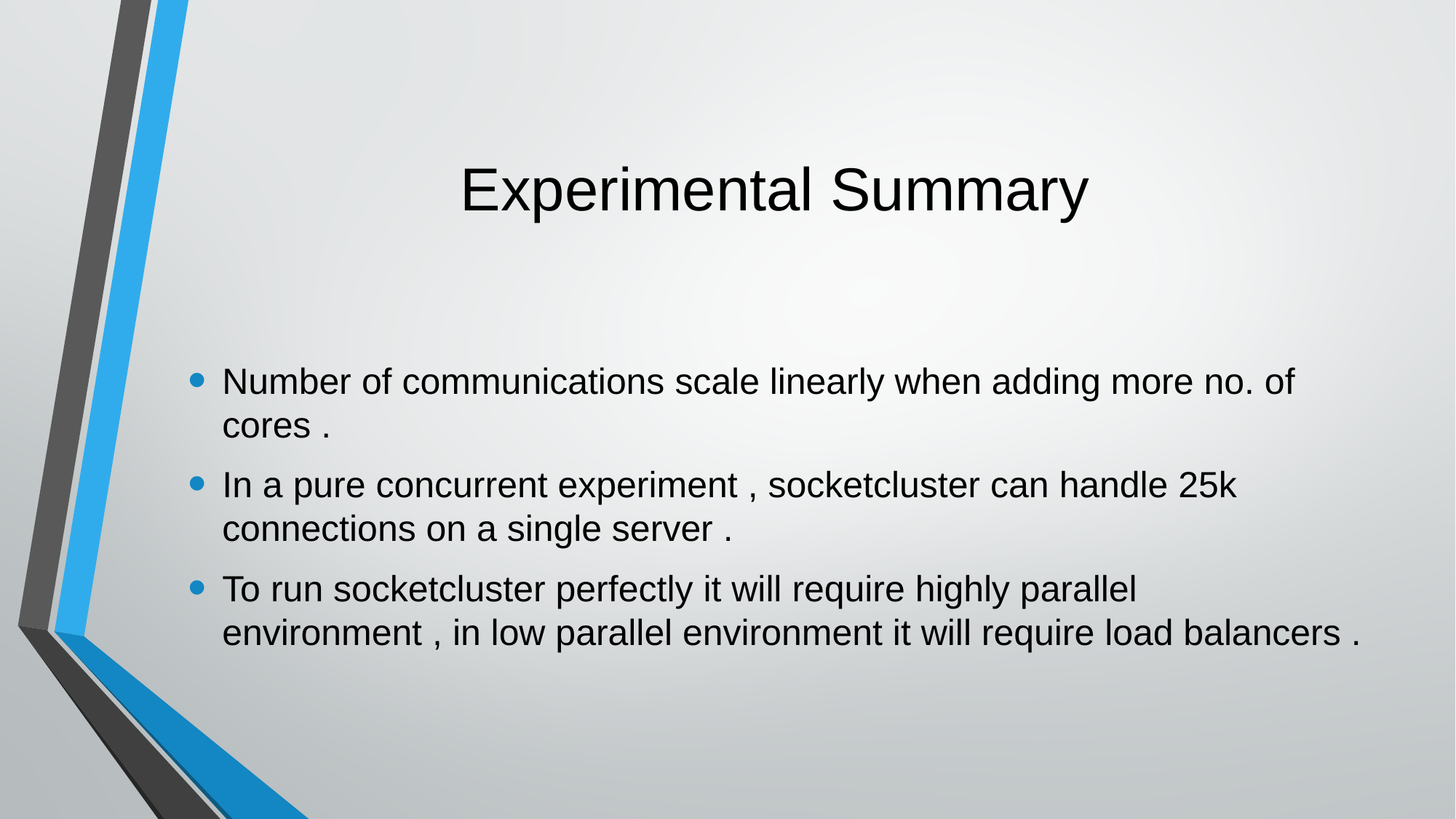

# Experimental Summary

Number of communications scale linearly when adding more no. of cores .
In a pure concurrent experiment , socketcluster can handle 25k connections on a single server .
To run socketcluster perfectly it will require highly parallel environment , in low parallel environment it will require load balancers .